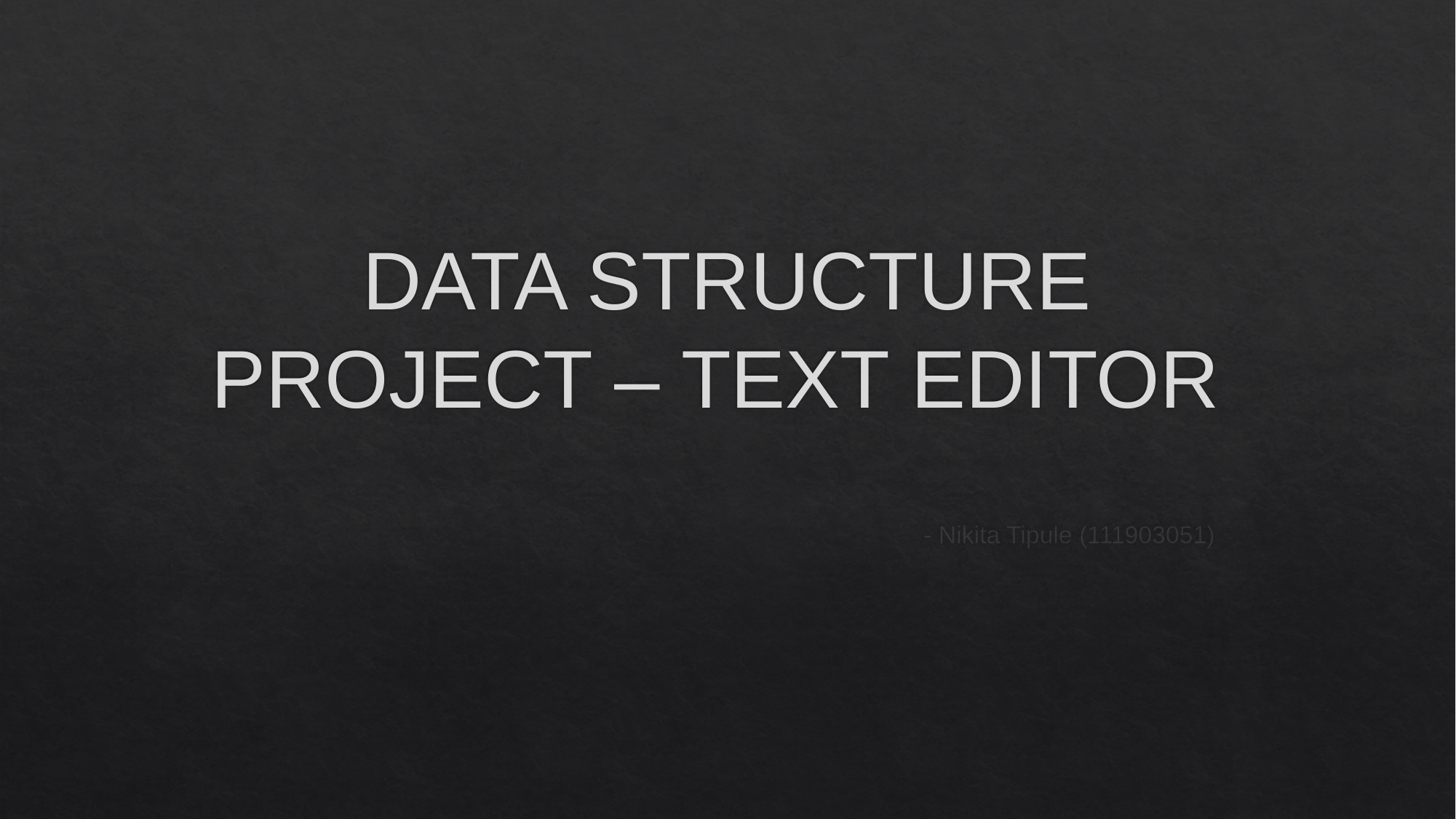

# DATA STRUCTURE PROJECT – TEXT EDITOR

                                                                                                   - Nikita Tipule (111903051)